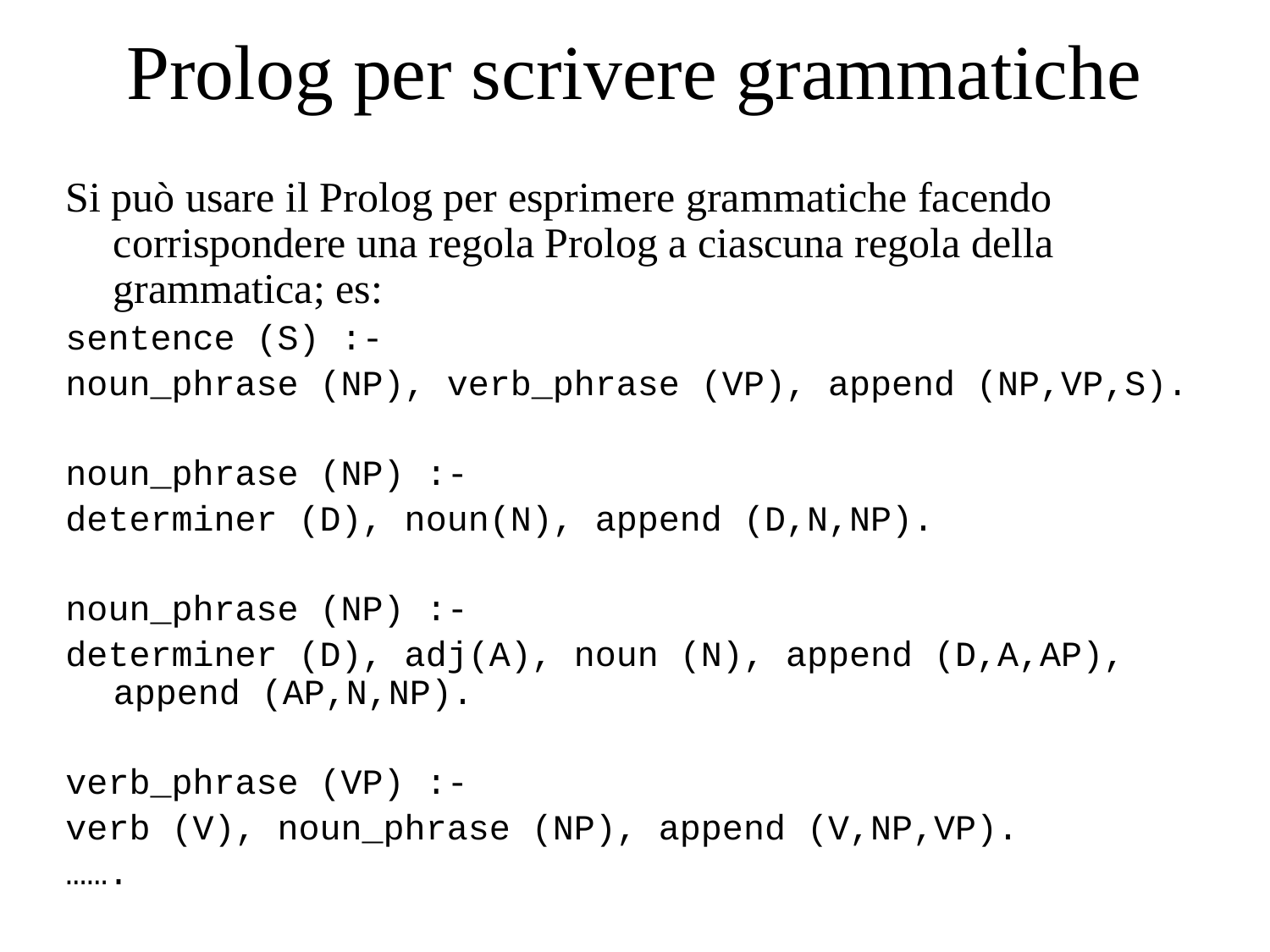

# Prolog per scrivere grammatiche
Si può usare il Prolog per esprimere grammatiche facendo corrispondere una regola Prolog a ciascuna regola della grammatica; es:
sentence (S) :-
noun_phrase (NP), verb_phrase (VP), append (NP,VP,S).

noun_phrase (NP) :-
determiner (D), noun(N), append (D,N,NP).

noun_phrase (NP) :-
determiner (D), adj(A), noun (N), append (D,A,AP), append (AP,N,NP).

verb_phrase (VP) :-
verb (V), noun_phrase (NP), append (V,NP,VP).
…….